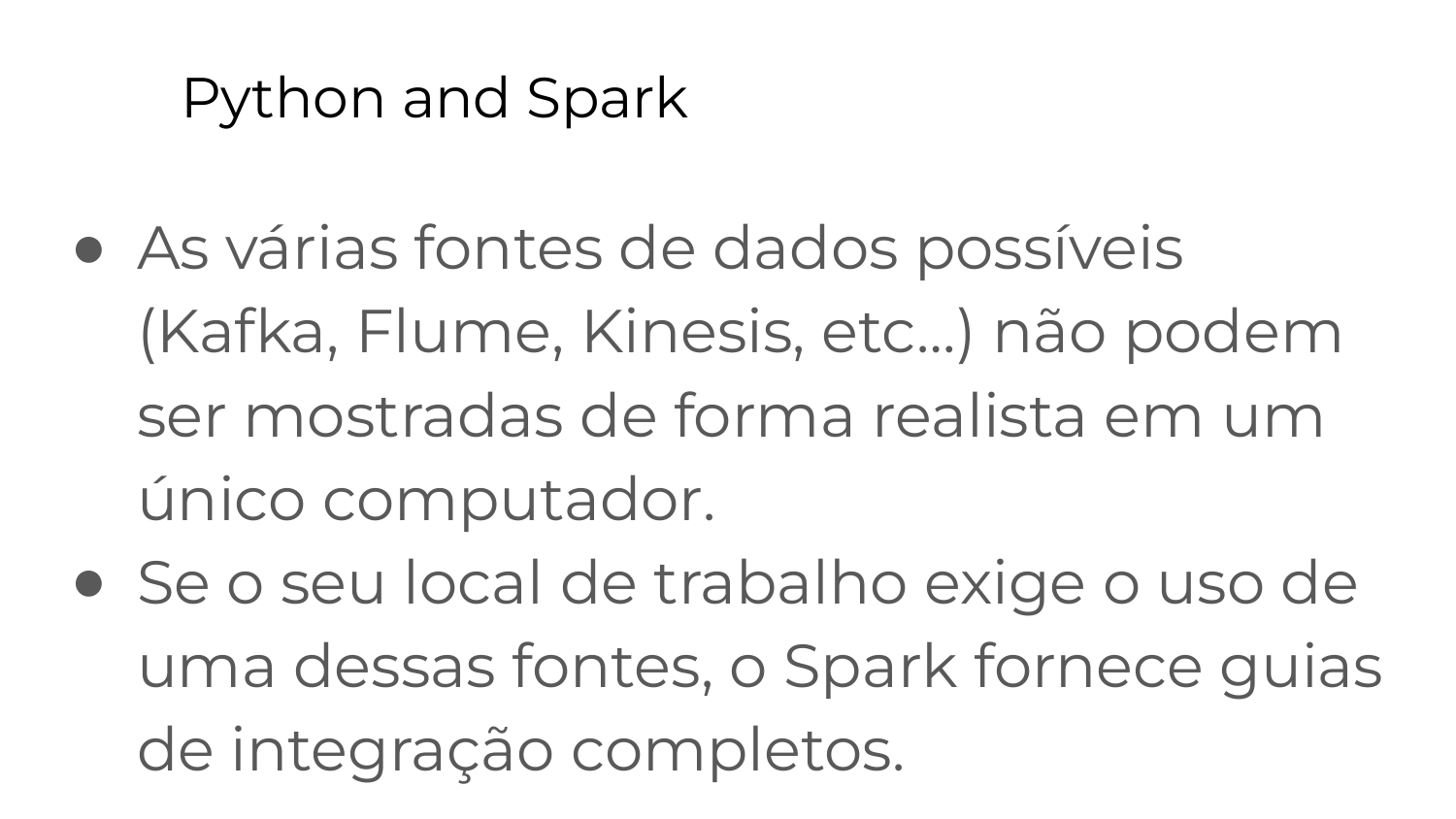

# Python and Spark
As várias fontes de dados possíveis (Kafka, Flume, Kinesis, etc…) não podem ser mostradas de forma realista em um único computador.
Se o seu local de trabalho exige o uso de uma dessas fontes, o Spark fornece guias de integração completos.